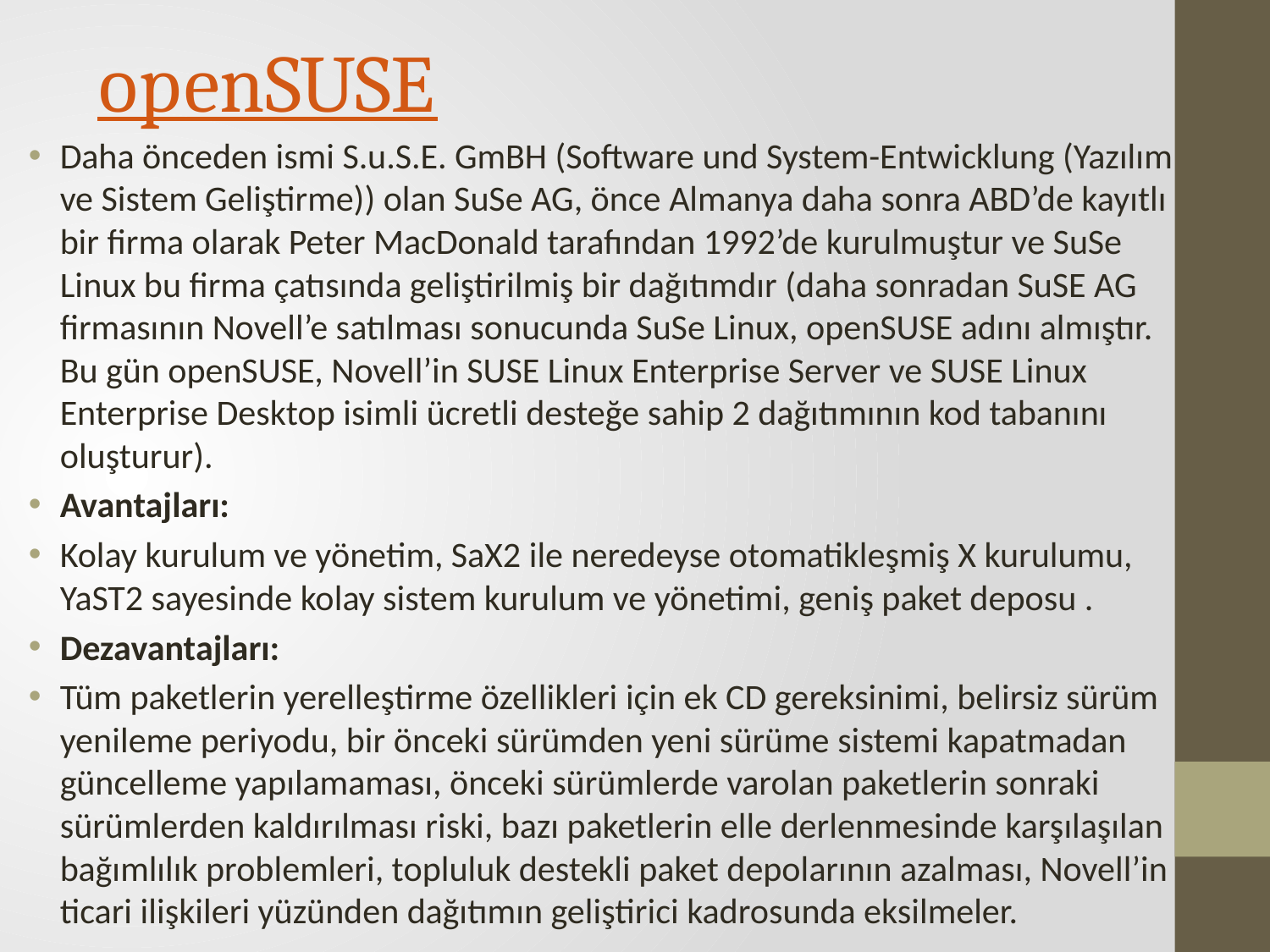

# openSUSE
Daha önceden ismi S.u.S.E. GmBH (Software und System-Entwicklung (Yazılım ve Sistem Geliştirme)) olan SuSe AG, önce Almanya daha sonra ABD’de kayıtlı bir firma olarak Peter MacDonald tarafından 1992’de kurulmuştur ve SuSe Linux bu firma çatısında geliştirilmiş bir dağıtımdır (daha sonradan SuSE AG firmasının Novell’e satılması sonucunda SuSe Linux, openSUSE adını almıştır. Bu gün openSUSE, Novell’in SUSE Linux Enterprise Server ve SUSE Linux Enterprise Desktop isimli ücretli desteğe sahip 2 dağıtımının kod tabanını oluşturur).
Avantajları:
Kolay kurulum ve yönetim, SaX2 ile neredeyse otomatikleşmiş X kurulumu, YaST2 sayesinde kolay sistem kurulum ve yönetimi, geniş paket deposu .
Dezavantajları:
Tüm paketlerin yerelleştirme özellikleri için ek CD gereksinimi, belirsiz sürüm yenileme periyodu, bir önceki sürümden yeni sürüme sistemi kapatmadan güncelleme yapılamaması, önceki sürümlerde varolan paketlerin sonraki sürümlerden kaldırılması riski, bazı paketlerin elle derlenmesinde karşılaşılan bağımlılık problemleri, topluluk destekli paket depolarının azalması, Novell’in ticari ilişkileri yüzünden dağıtımın geliştirici kadrosunda eksilmeler.